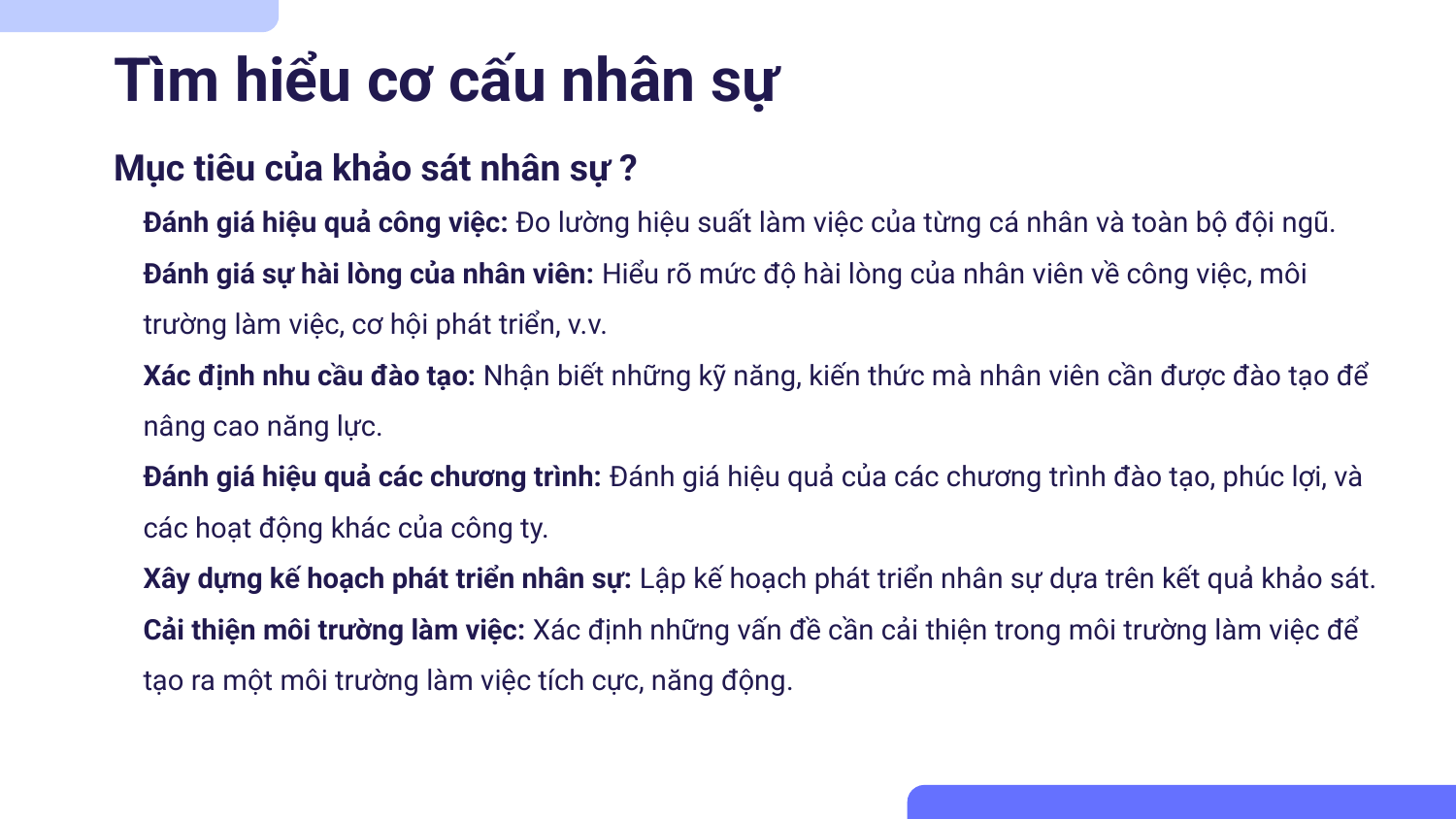

# Tìm hiểu cơ cấu nhân sự
Mục tiêu của khảo sát nhân sự ?
Đánh giá hiệu quả công việc: Đo lường hiệu suất làm việc của từng cá nhân và toàn bộ đội ngũ.
Đánh giá sự hài lòng của nhân viên: Hiểu rõ mức độ hài lòng của nhân viên về công việc, môi trường làm việc, cơ hội phát triển, v.v.
Xác định nhu cầu đào tạo: Nhận biết những kỹ năng, kiến thức mà nhân viên cần được đào tạo để nâng cao năng lực.
Đánh giá hiệu quả các chương trình: Đánh giá hiệu quả của các chương trình đào tạo, phúc lợi, và các hoạt động khác của công ty.
Xây dựng kế hoạch phát triển nhân sự: Lập kế hoạch phát triển nhân sự dựa trên kết quả khảo sát. Cải thiện môi trường làm việc: Xác định những vấn đề cần cải thiện trong môi trường làm việc để tạo ra một môi trường làm việc tích cực, năng động.